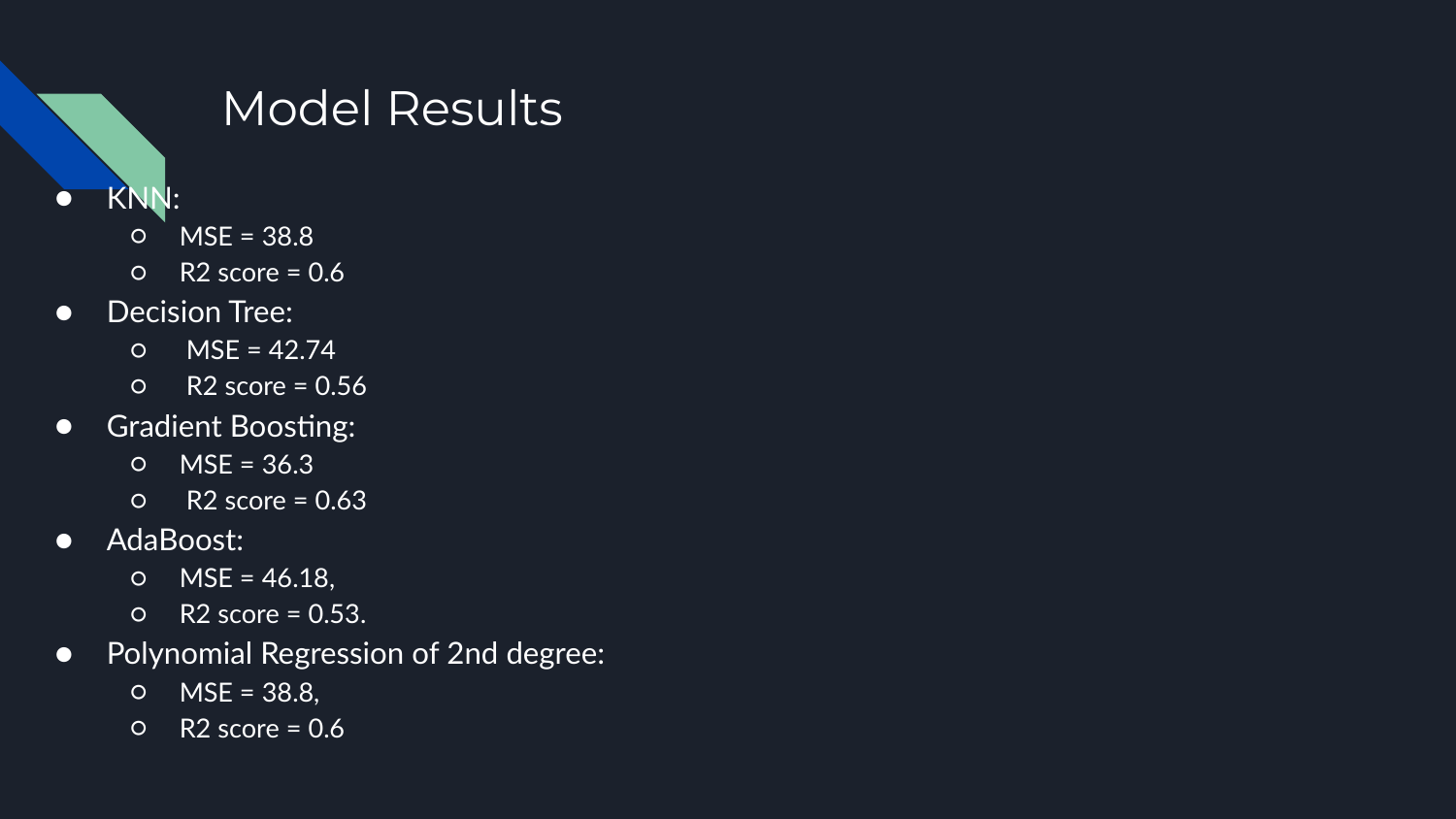

# Model Results
KNN:
MSE = 38.8
R2 score = 0.6
Decision Tree:
 MSE = 42.74
 R2 score = 0.56
Gradient Boosting:
MSE = 36.3
 R2 score = 0.63
AdaBoost:
MSE = 46.18,
R2 score = 0.53.
Polynomial Regression of 2nd degree:
MSE = 38.8,
R2 score = 0.6